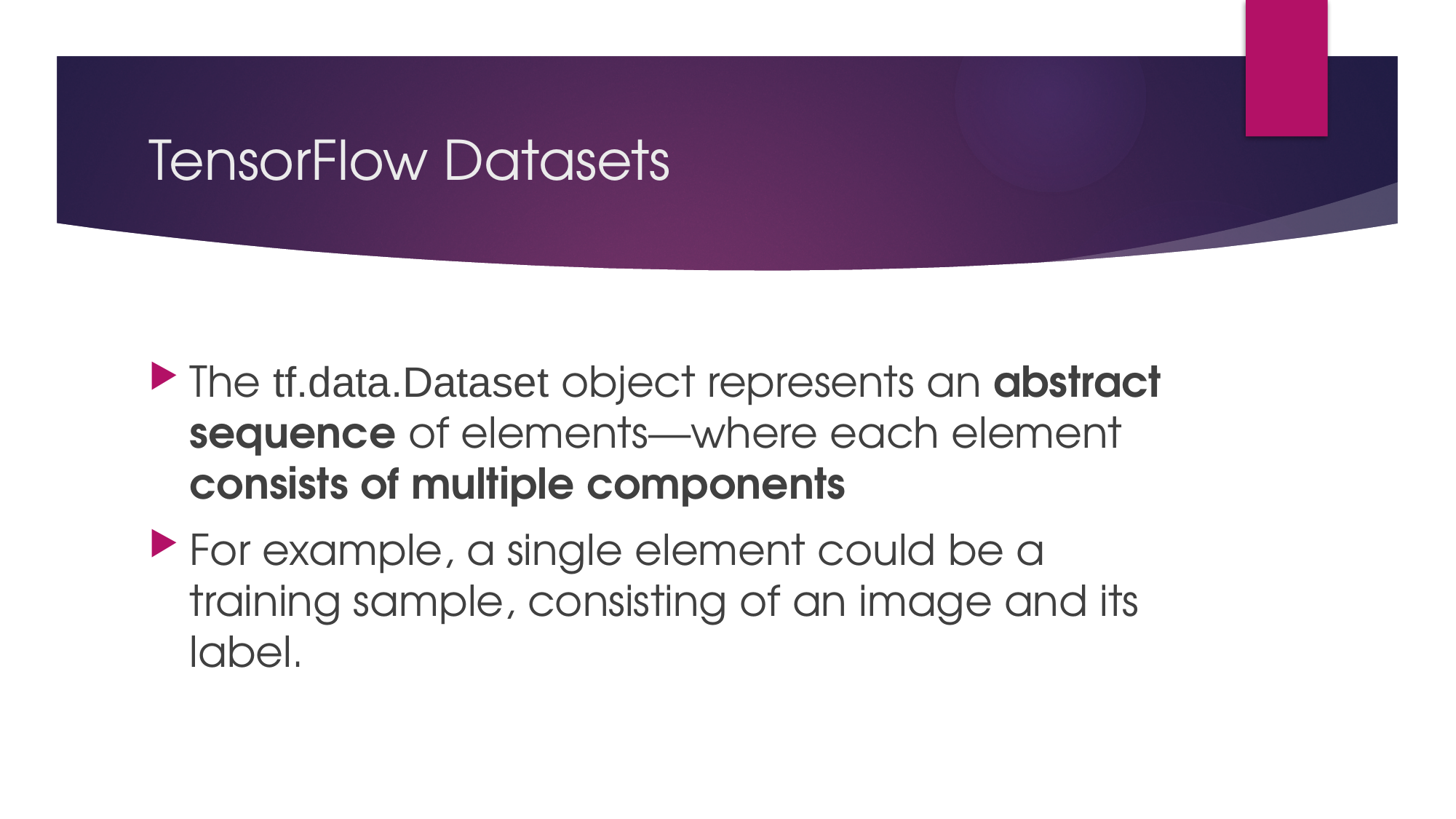

# TensorFlow Datasets
The tf.data.Dataset object represents an abstract sequence of elements—where each element consists of multiple components
For example, a single element could be a training sample, consisting of an image and its label.